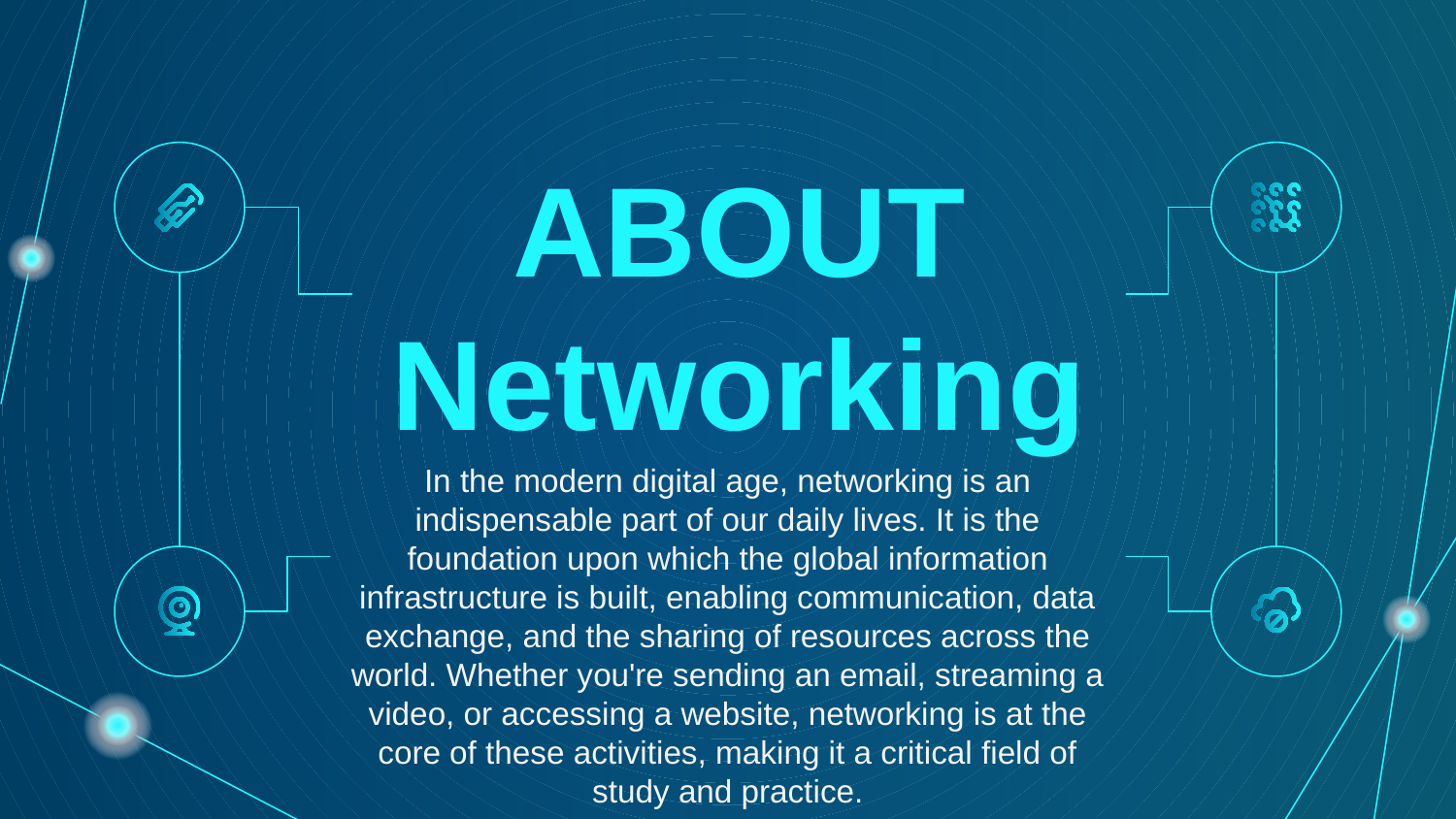

# ABOUT Networking

In the modern digital age, networking is an indispensable part of our daily lives. It is the foundation upon which the global information infrastructure is built, enabling communication, data exchange, and the sharing of resources across the world. Whether you're sending an email, streaming a video, or accessing a website, networking is at the core of these activities, making it a critical field of study and practice.